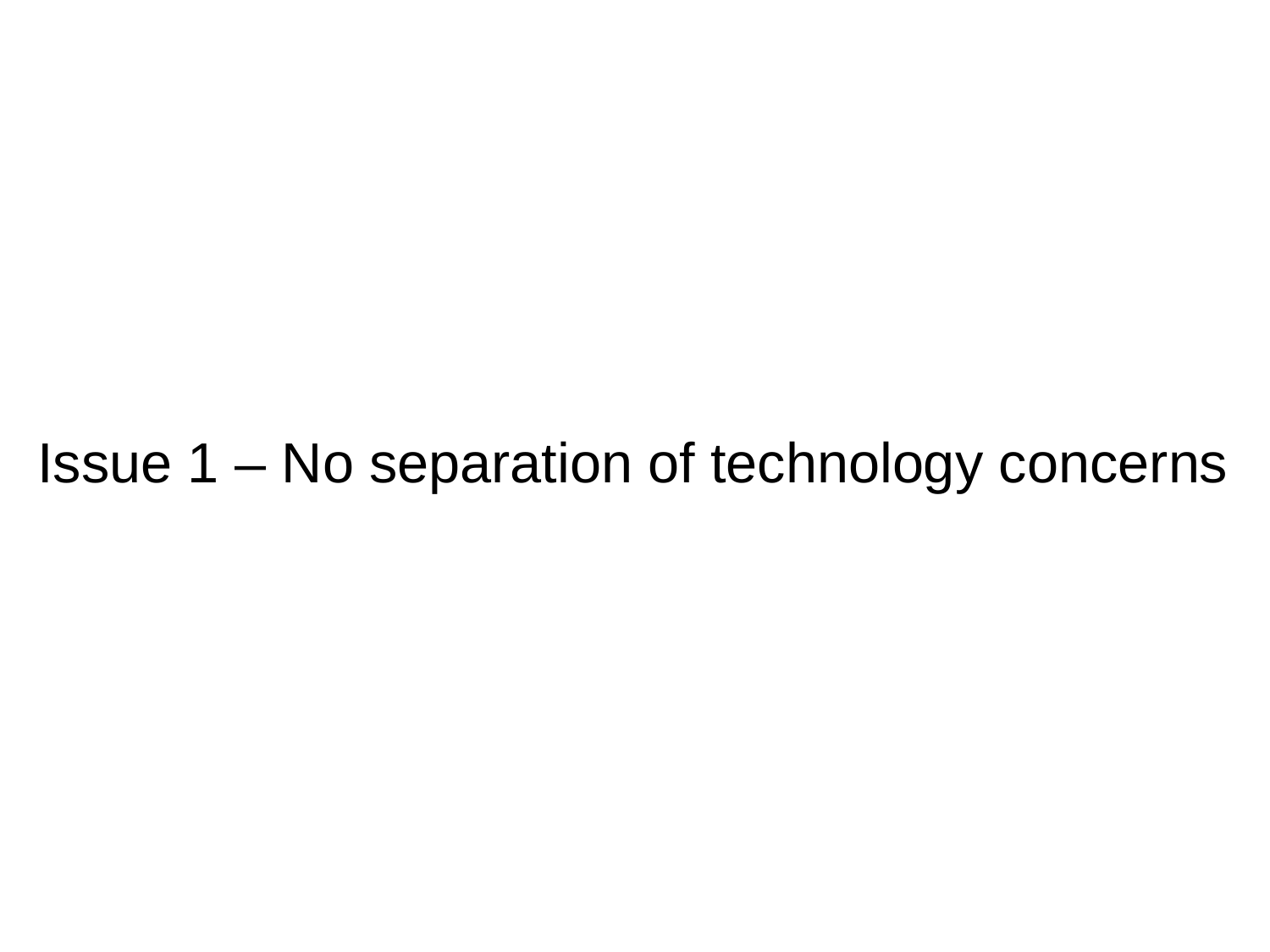

# Issue 1 – No separation of technology concerns